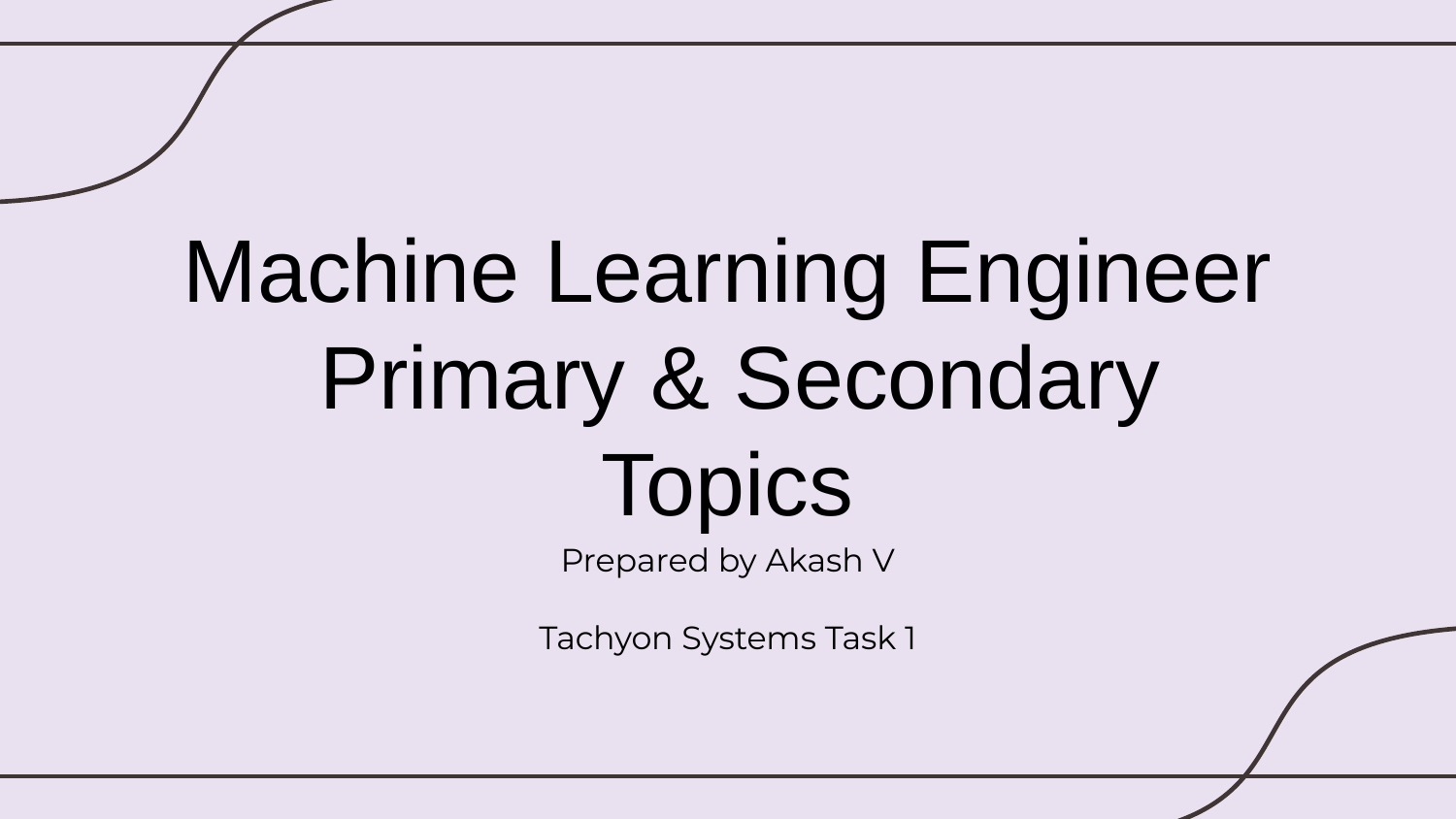

# Machine Learning Engineer  Primary & Secondary Topics
Prepared by Akash V
Tachyon Systems Task 1